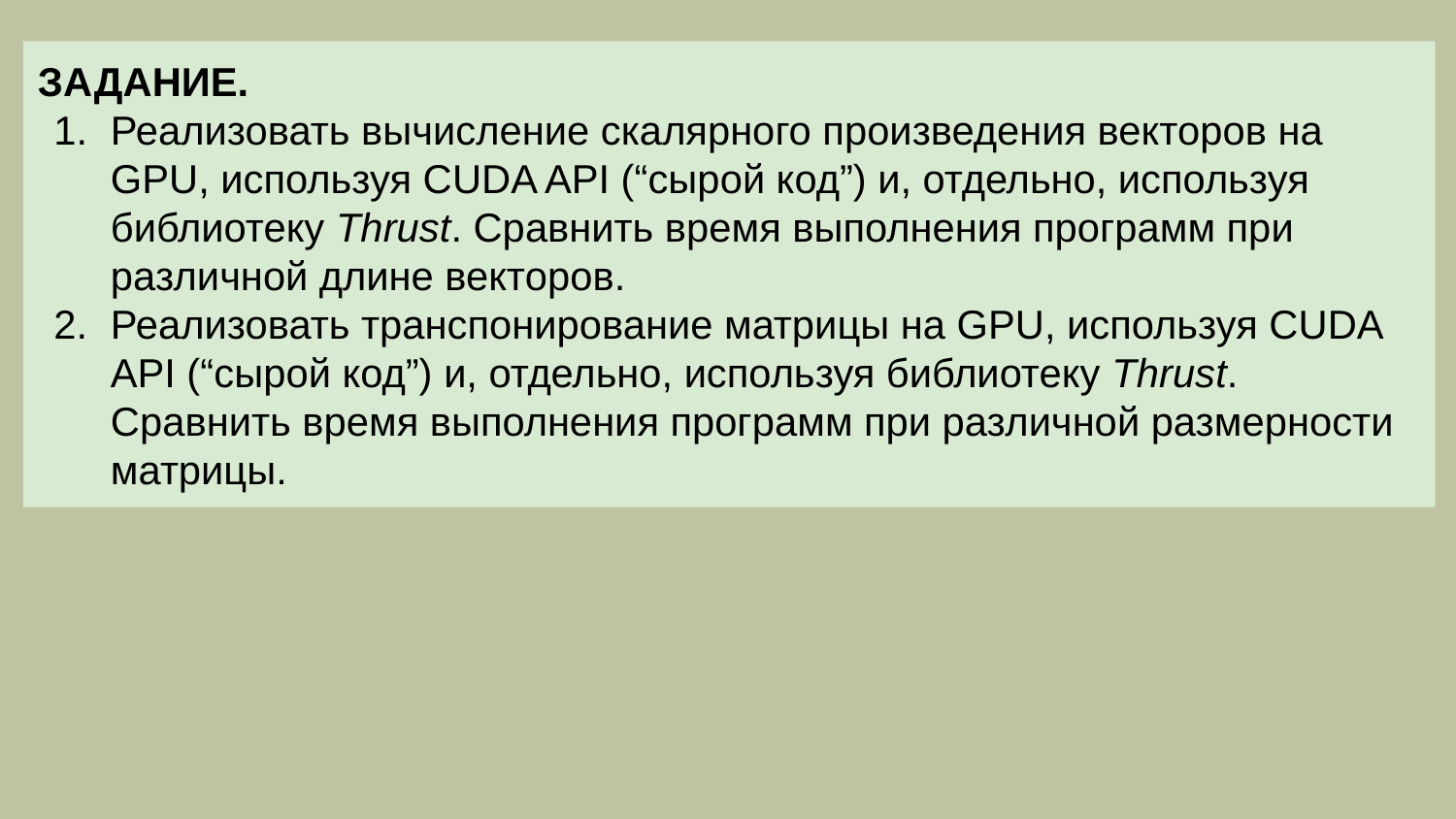

ЗАДАНИЕ.
Реализовать вычисление скалярного произведения векторов на GPU, используя CUDA API (“сырой код”) и, отдельно, используя библиотеку Thrust. Сравнить время выполнения программ при различной длине векторов.
Реализовать транспонирование матрицы на GPU, используя CUDA API (“сырой код”) и, отдельно, используя библиотеку Thrust. Сравнить время выполнения программ при различной размерности матрицы.